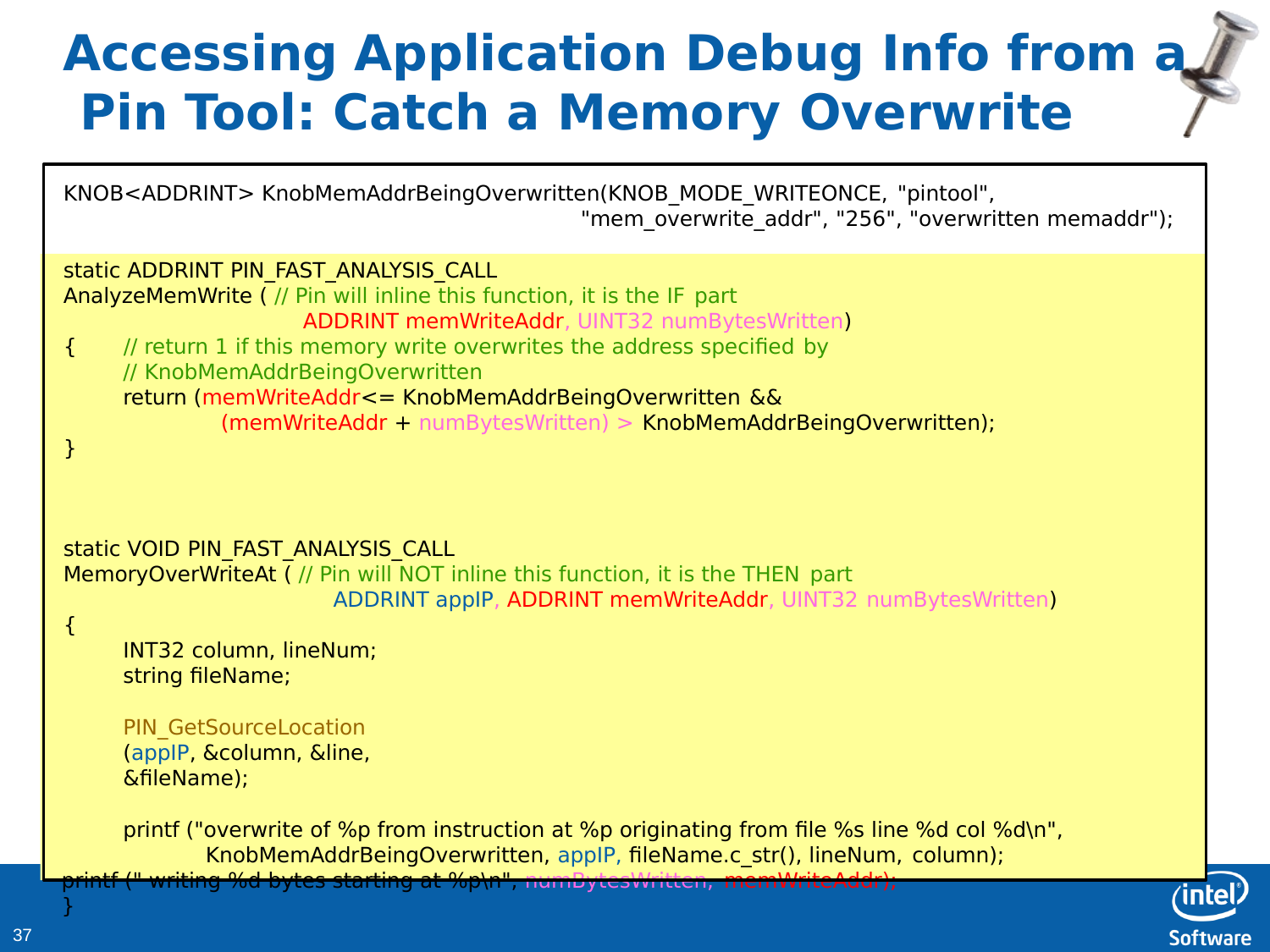

# Accessing Application Debug Info from a  Pin Tool: Catch a Memory Overwrite

KNOB<ADDRINT> KnobMemAddrBeingOverwritten(KNOB_MODE_WRITEONCE, "pintool",
"mem_overwrite_addr", "256", "overwritten memaddr");

static ADDRINT PIN_FAST_ANALYSIS_CALL
AnalyzeMemWrite ( // Pin will inline this function, it is the IF part
ADDRINT memWriteAddr, UINT32 numBytesWritten)
{	// return 1 if this memory write overwrites the address specified by
// KnobMemAddrBeingOverwritten
return (memWriteAddr<= KnobMemAddrBeingOverwritten &&
(memWriteAddr + numBytesWritten) > KnobMemAddrBeingOverwritten);
}

static VOID PIN_FAST_ANALYSIS_CALL
MemoryOverWriteAt ( // Pin will NOT inline this function, it is the THEN part
ADDRINT appIP, ADDRINT memWriteAddr, UINT32 numBytesWritten)
{
INT32 column, lineNum;  string fileName;

PIN_GetSourceLocation (appIP, &column, &line, &fileName);

printf ("overwrite of %p from instruction at %p originating from file %s line %d col %d\n",  KnobMemAddrBeingOverwritten, appIP, fileName.c_str(), lineNum, column);
printf (" writing %d bytes starting at %p\n", numBytesWritten, memWriteAddr);
}
37